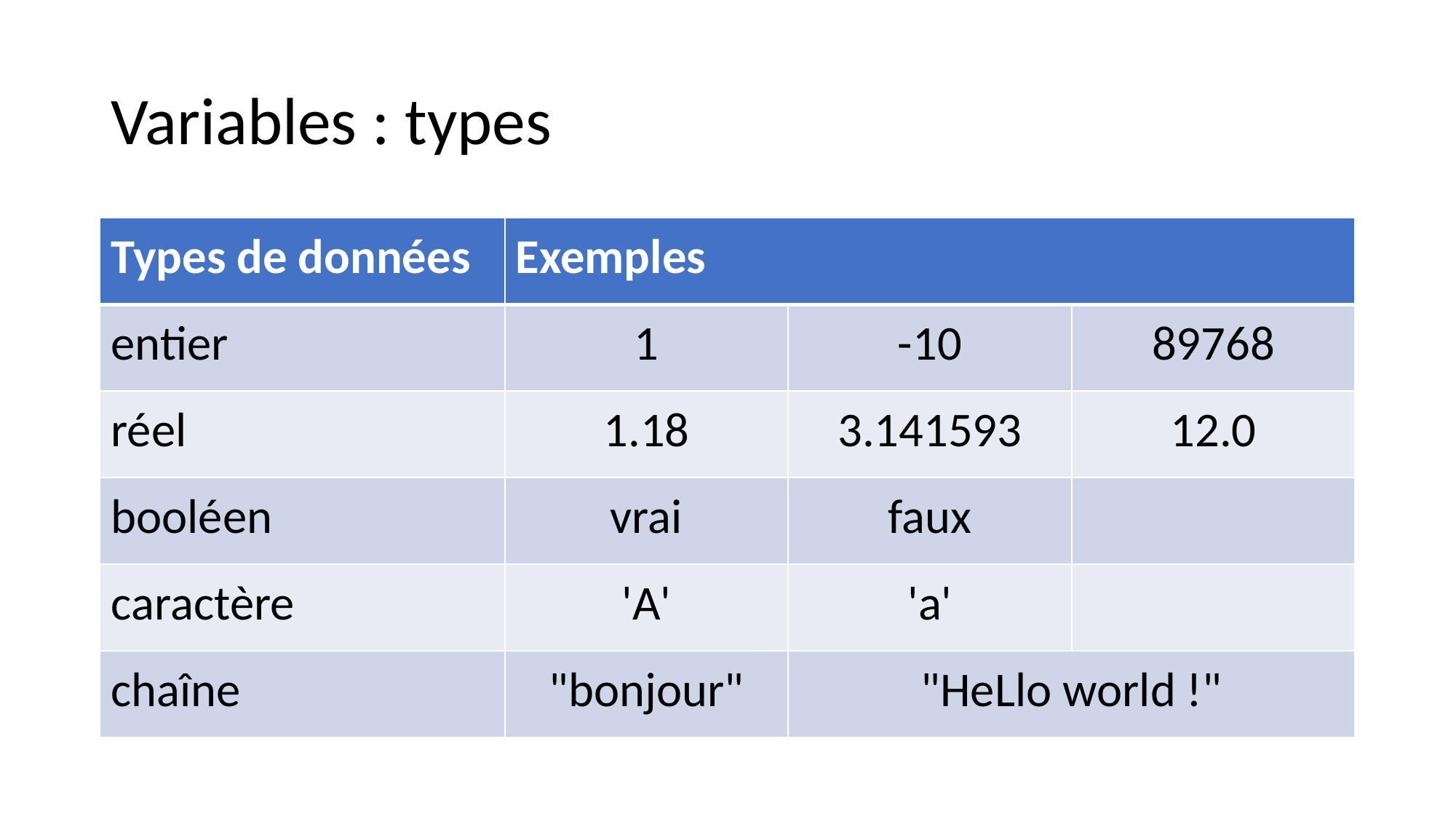

# Variables : types
| Types de données | Exemples |  |  |
| --- | --- | --- | --- |
| entier | 1 | -10 | 89768 |
| réel | 1.18 | 3.141593 | 12.0 |
| booléen | vrai | faux |  |
| caractère | 'A' | 'a' |  |
| chaîne | "bonjour" | "HeLlo world !" |  |